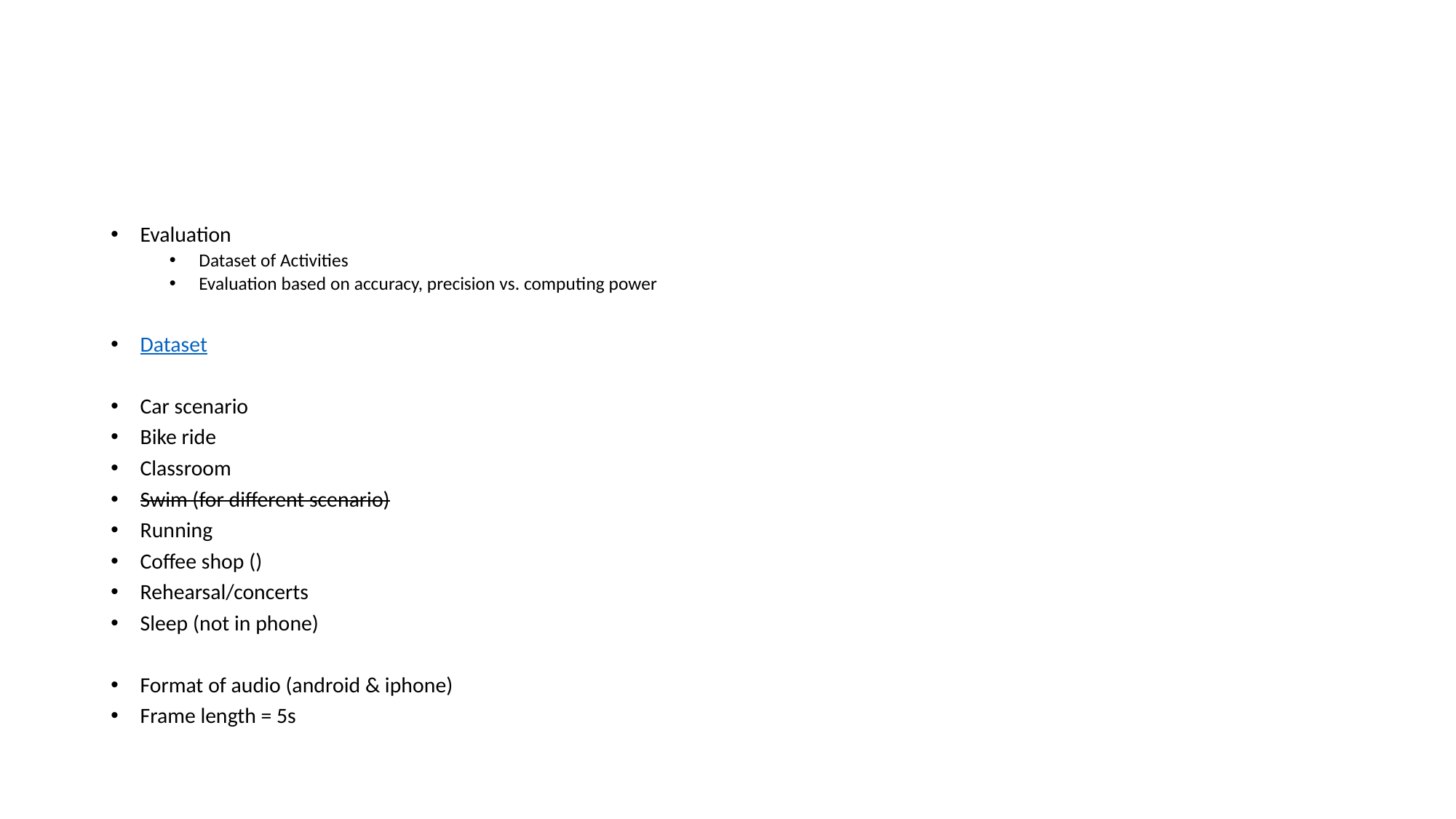

#
Evaluation
Dataset of Activities
Evaluation based on accuracy, precision vs. computing power

Dataset

Car scenario
Bike ride
Classroom
Swim (for different scenario)
Running
Coffee shop ()
Rehearsal/concerts
Sleep (not in phone)

Format of audio (android & iphone)
Frame length = 5s